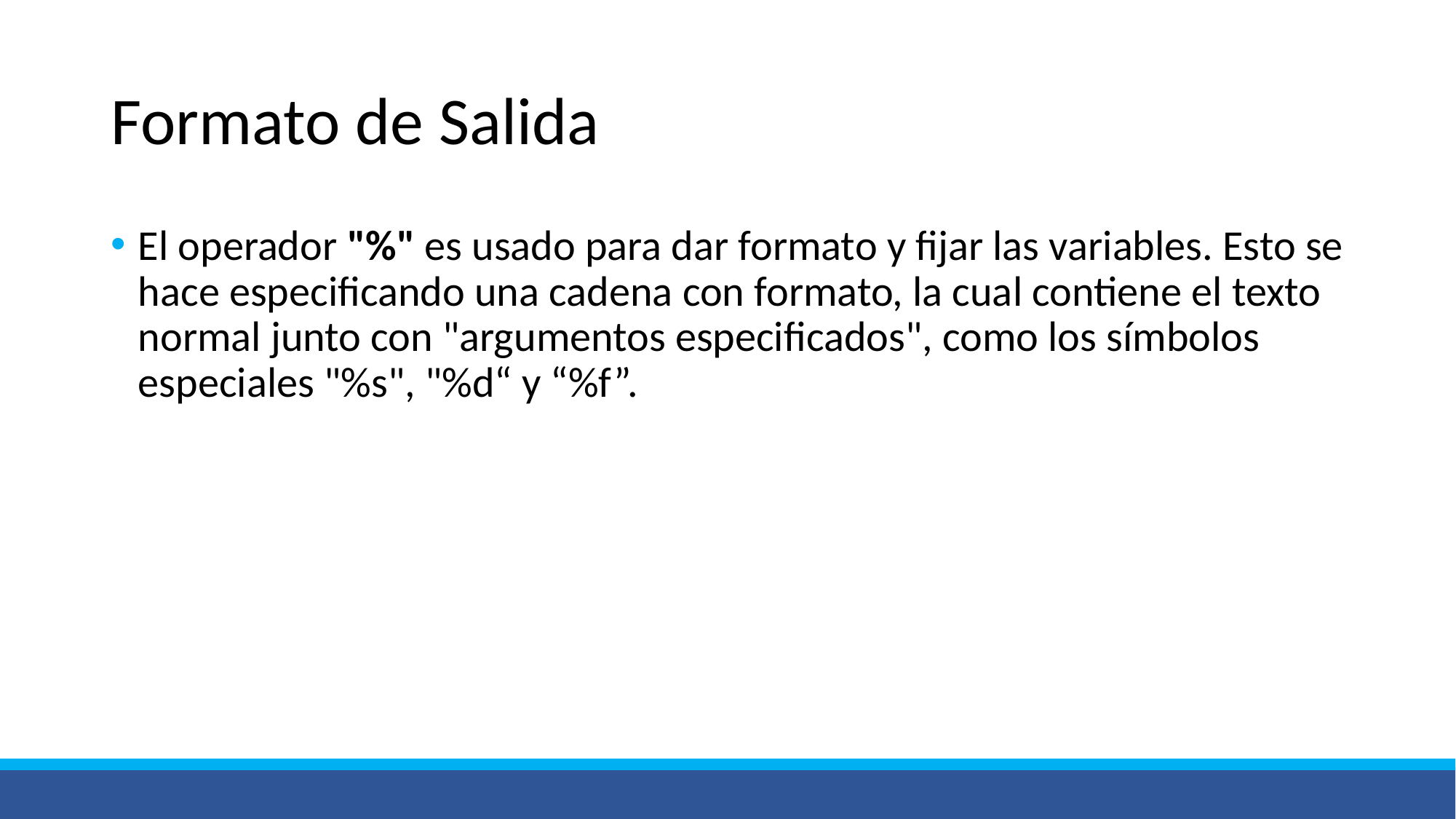

# Formato de Salida
El operador "%" es usado para dar formato y fijar las variables. Esto se hace especificando una cadena con formato, la cual contiene el texto normal junto con "argumentos especificados", como los símbolos especiales "%s", "%d“ y “%f”.